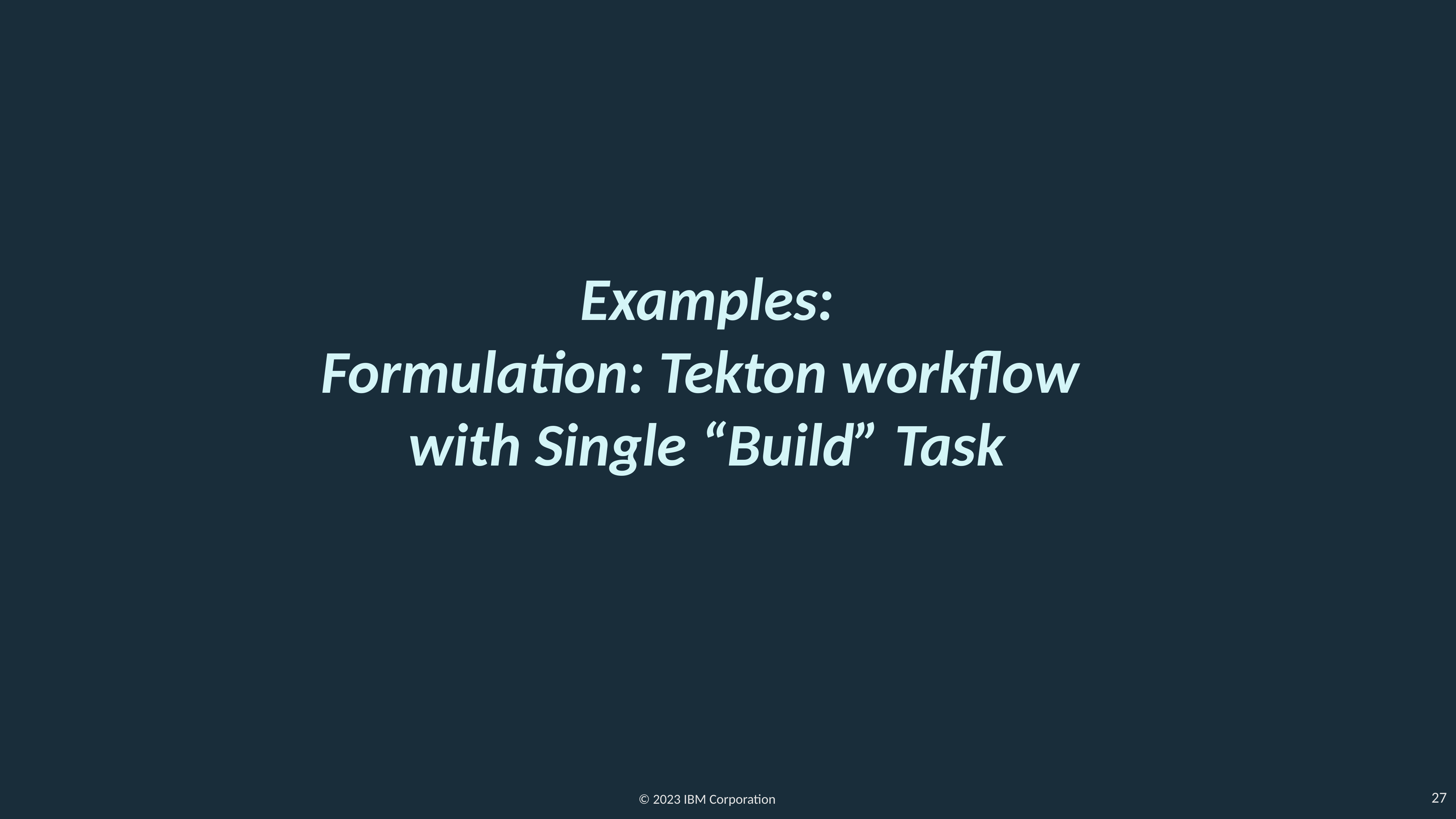

Examples:
Formulation: Tekton workflow
with Single “Build” Task
© 2023 IBM Corporation
27